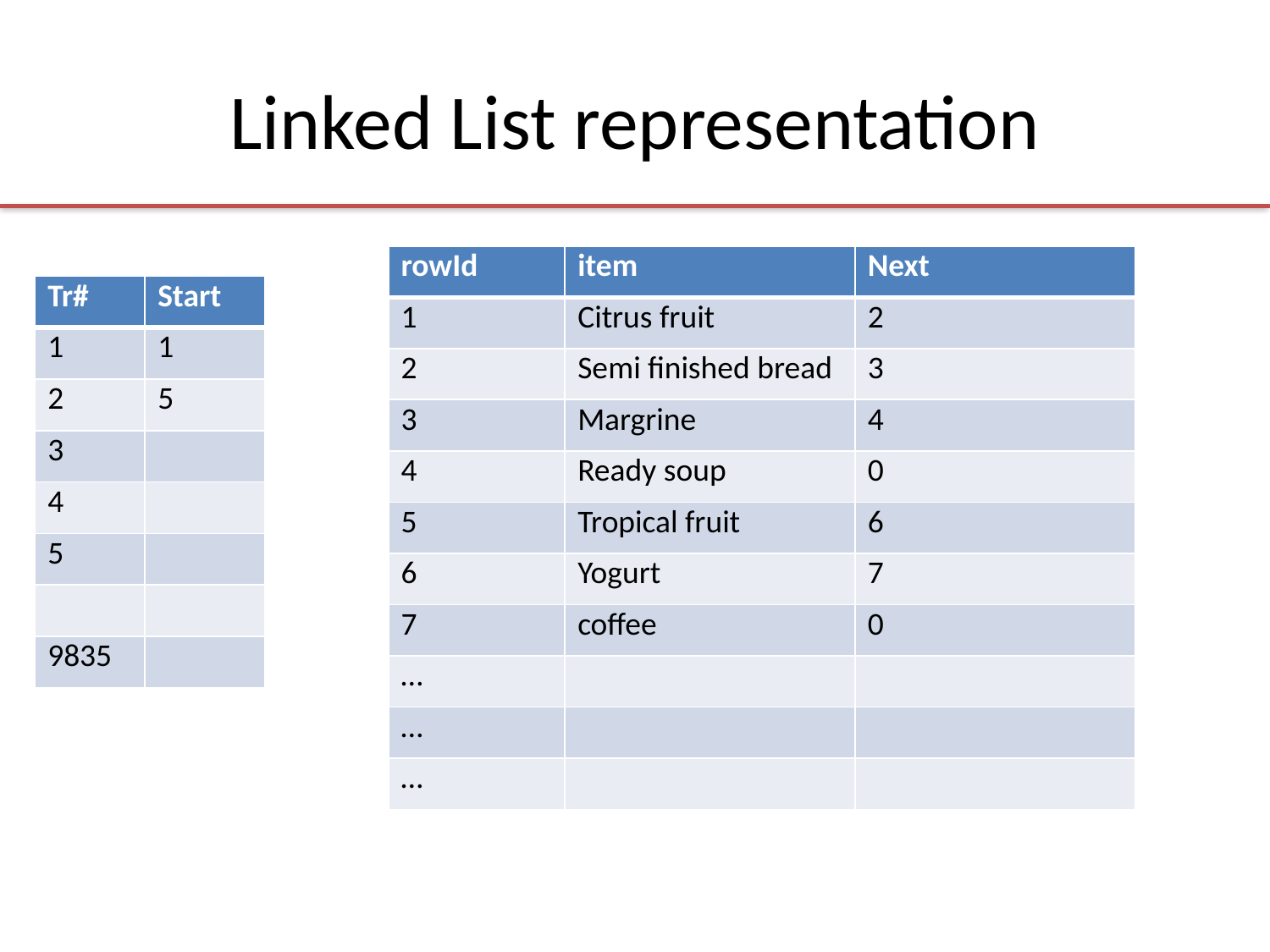

# Linked List representation
| rowId | item | Next |
| --- | --- | --- |
| 1 | Citrus fruit | 2 |
| 2 | Semi finished bread | 3 |
| 3 | Margrine | 4 |
| 4 | Ready soup | 0 |
| 5 | Tropical fruit | 6 |
| 6 | Yogurt | 7 |
| 7 | coffee | 0 |
| … |  |  |
| … |  |  |
| … |  |  |
| Tr# | Start |
| --- | --- |
| 1 | 1 |
| 2 | 5 |
| 3 |  |
| 4 |  |
| 5 |  |
|  |  |
| 9835 |  |